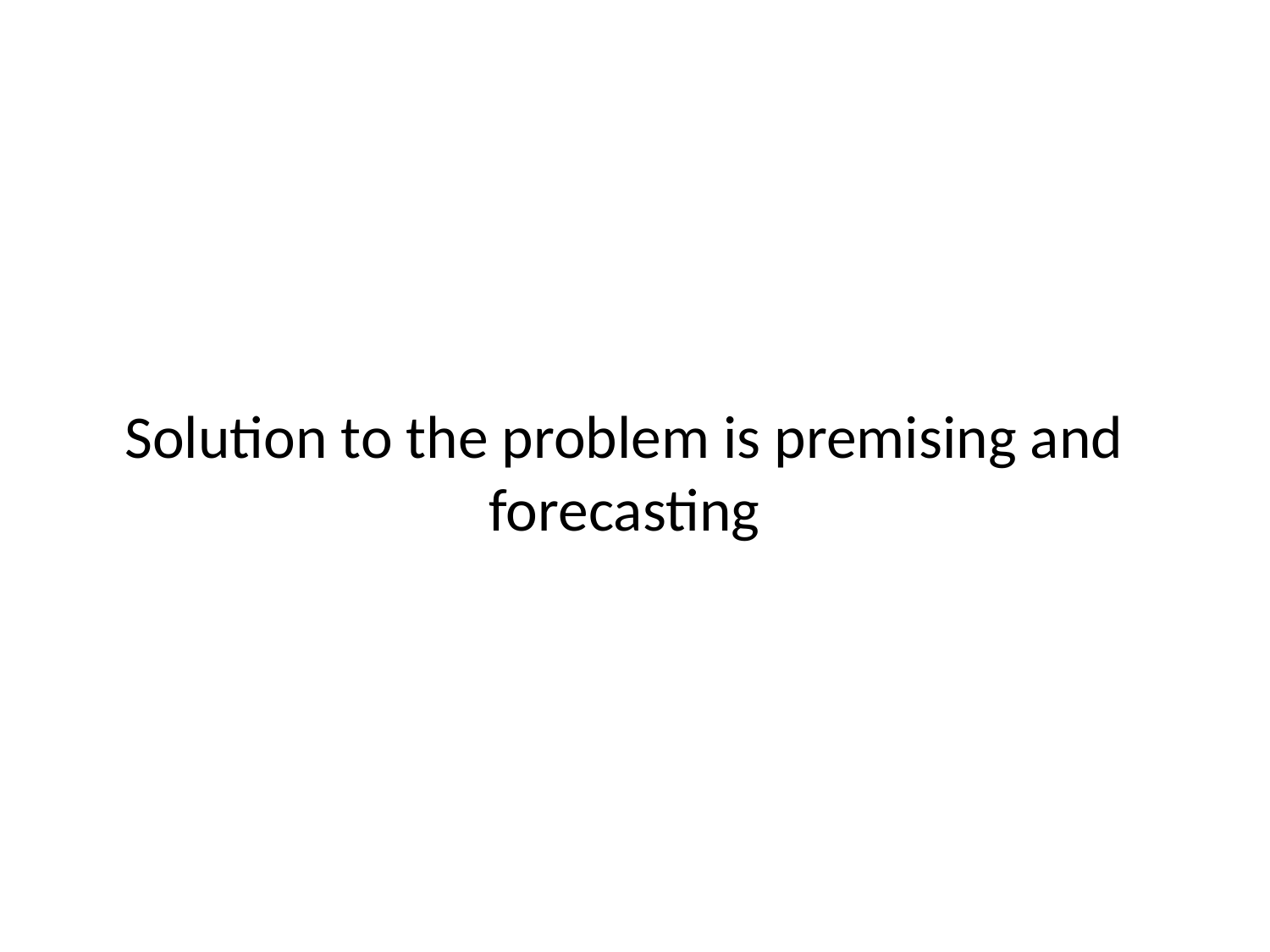

# Solution to the problem is premising and forecasting